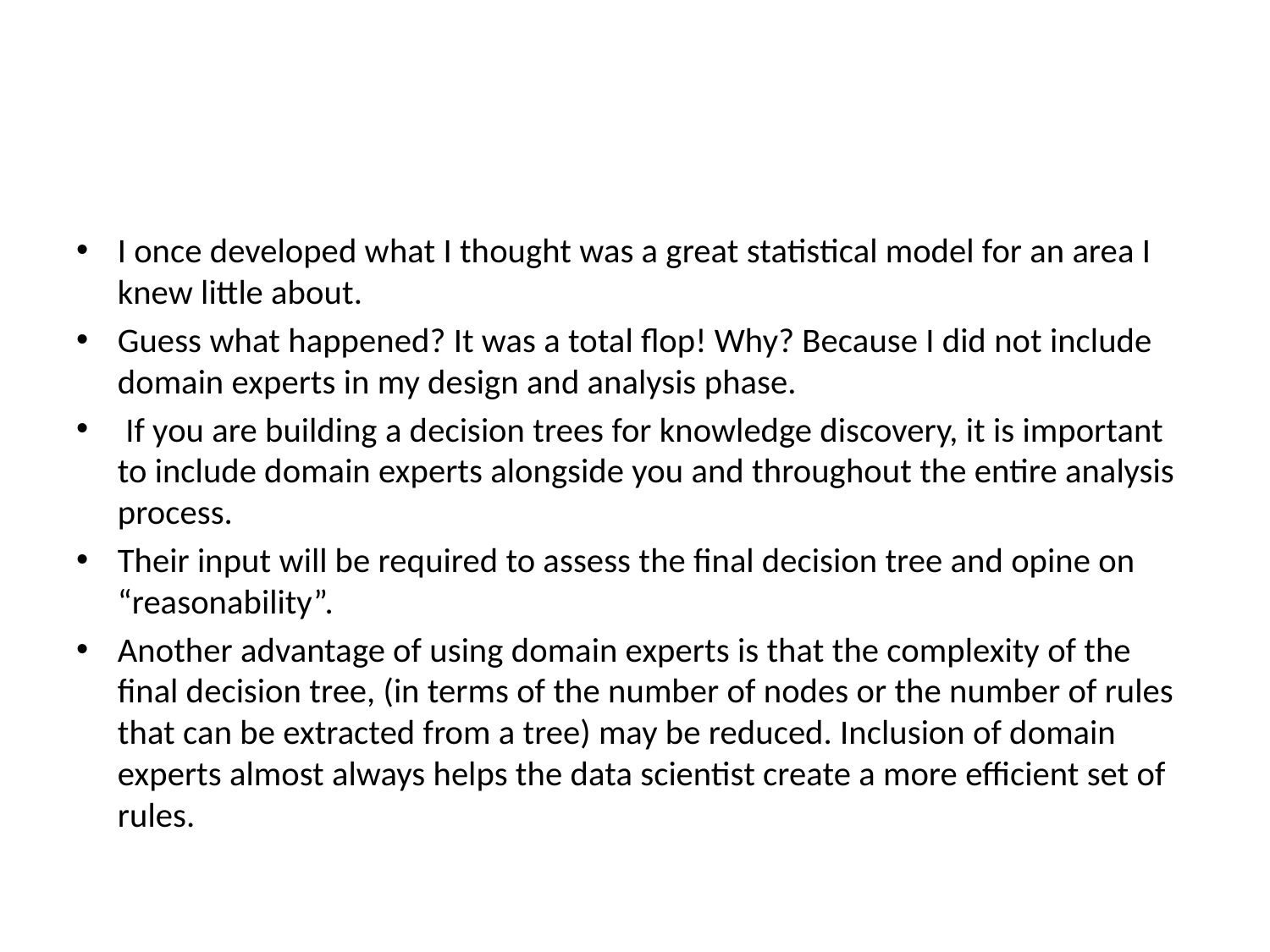

#
I once developed what I thought was a great statistical model for an area I knew little about.
Guess what happened? It was a total flop! Why? Because I did not include domain experts in my design and analysis phase.
 If you are building a decision trees for knowledge discovery, it is important to include domain experts alongside you and throughout the entire analysis process.
Their input will be required to assess the final decision tree and opine on “reasonability”.
Another advantage of using domain experts is that the complexity of the final decision tree, (in terms of the number of nodes or the number of rules that can be extracted from a tree) may be reduced. Inclusion of domain experts almost always helps the data scientist create a more efficient set of rules.